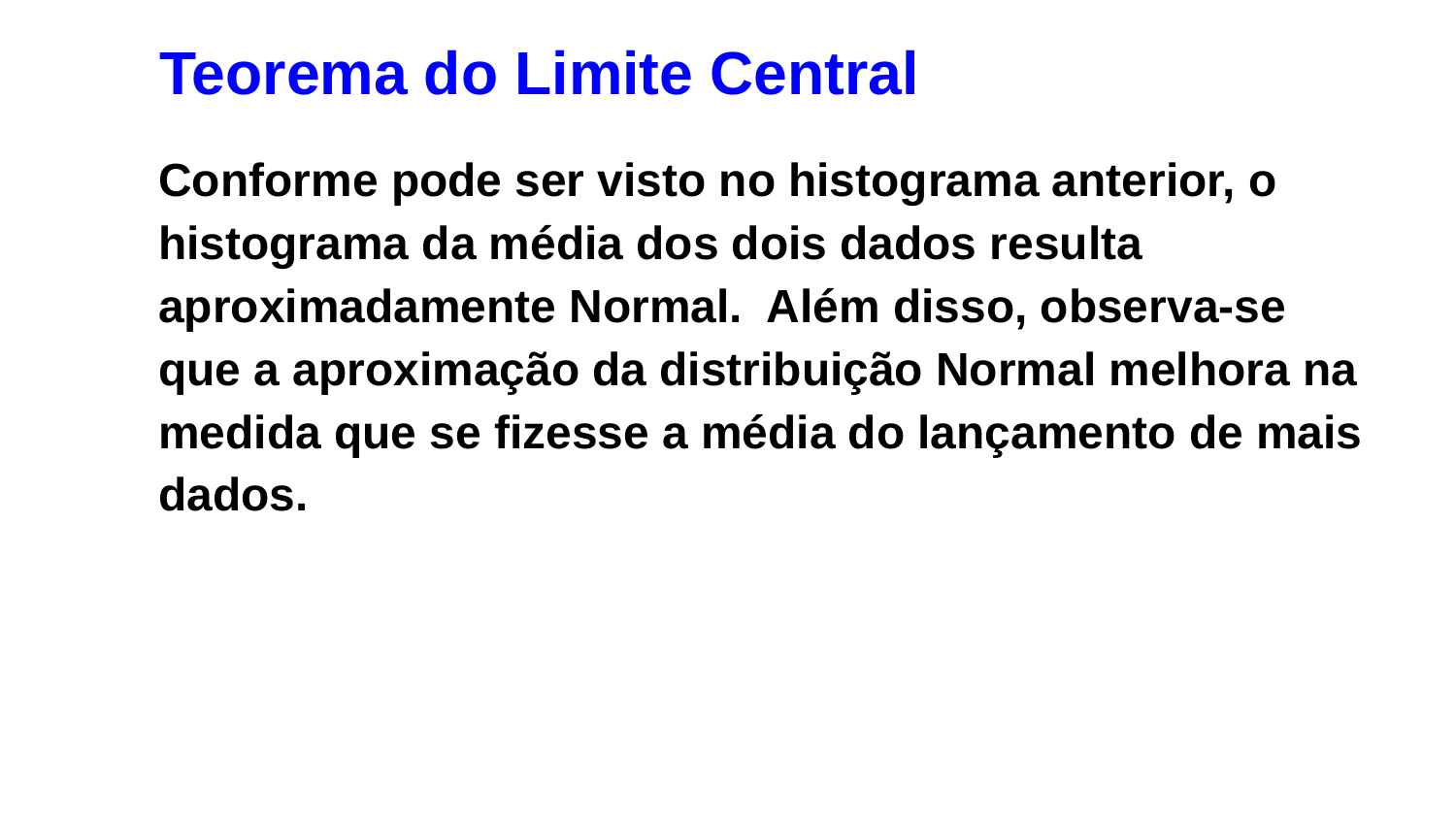

# Teorema do Limite Central
Conforme pode ser visto no histograma anterior, o histograma da média dos dois dados resulta aproximadamente Normal.  Além disso, observa-se que a aproximação da distribuição Normal melhora na medida que se fizesse a média do lançamento de mais dados.